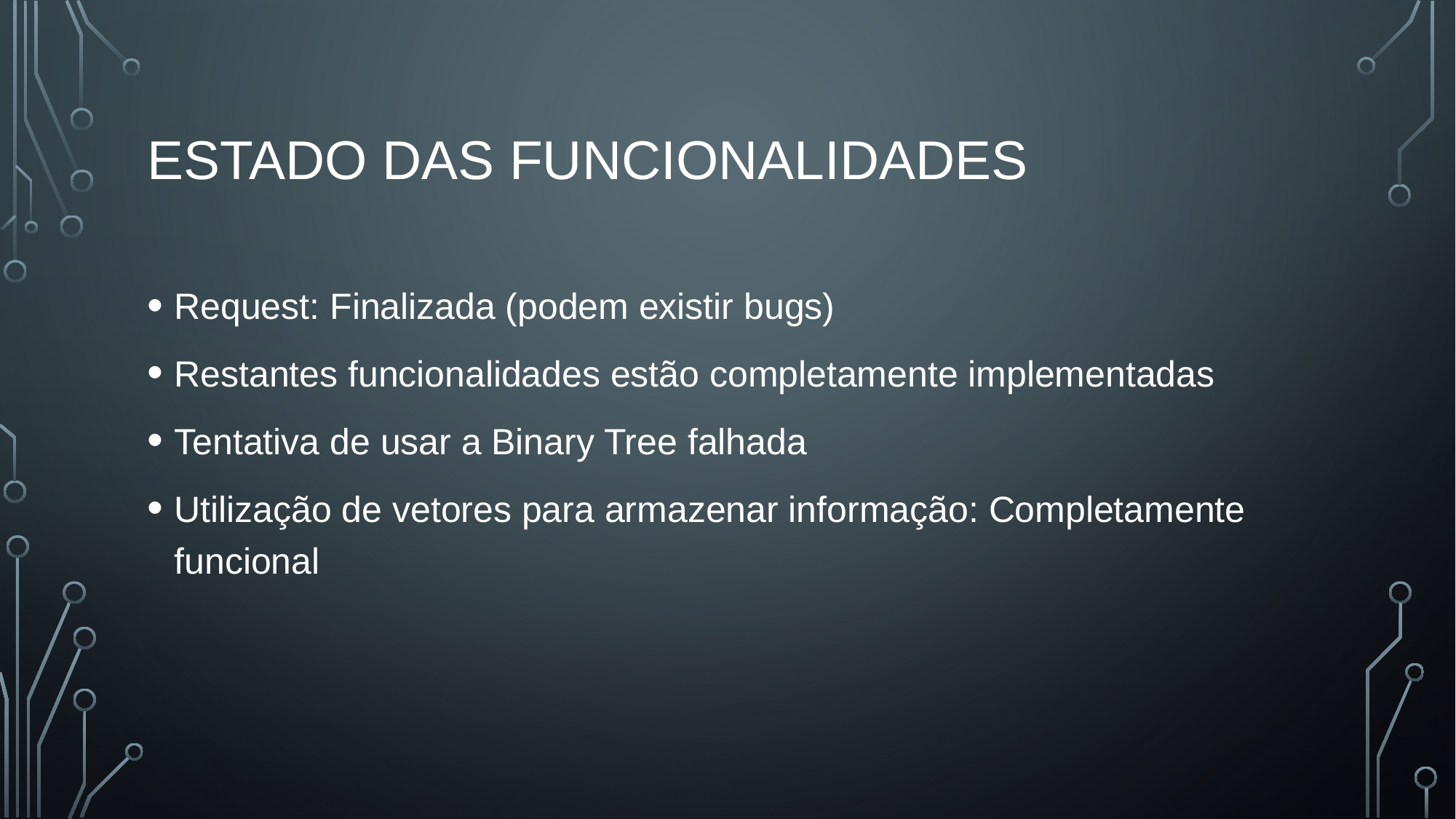

# Estado das funcionalidades
Request: Finalizada (podem existir bugs)
Restantes funcionalidades estão completamente implementadas
Tentativa de usar a Binary Tree falhada
Utilização de vetores para armazenar informação: Completamente funcional